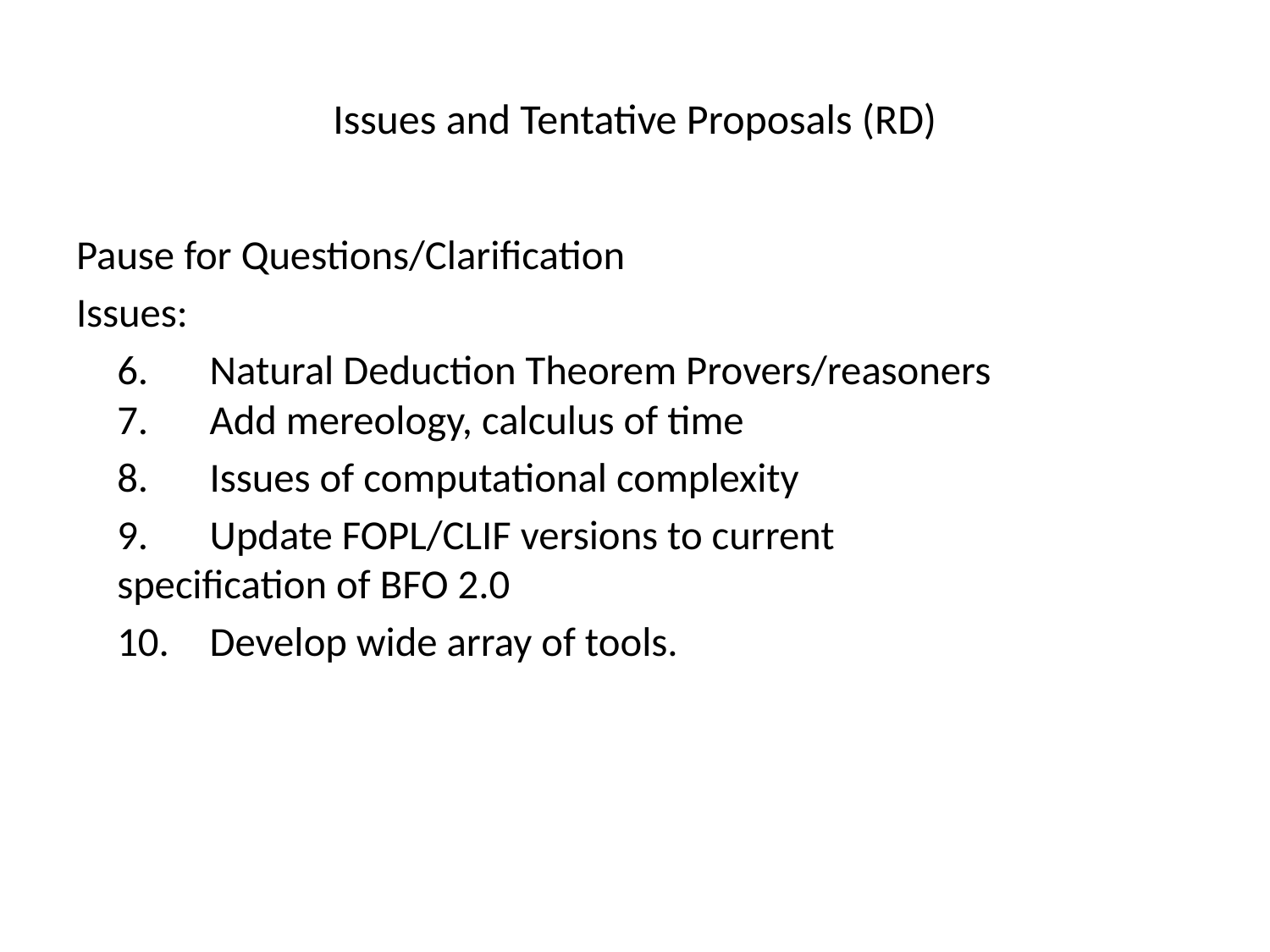

# Issues and Tentative Proposals (RD)
Pause for Questions/Clarification
Issues:
	6.	Natural Deduction Theorem Provers/reasoners
7.	Add mereology, calculus of time
	8.	Issues of computational complexity
	9.	Update FOPL/CLIF versions to current
		specification of BFO 2.0
	10.	Develop wide array of tools.